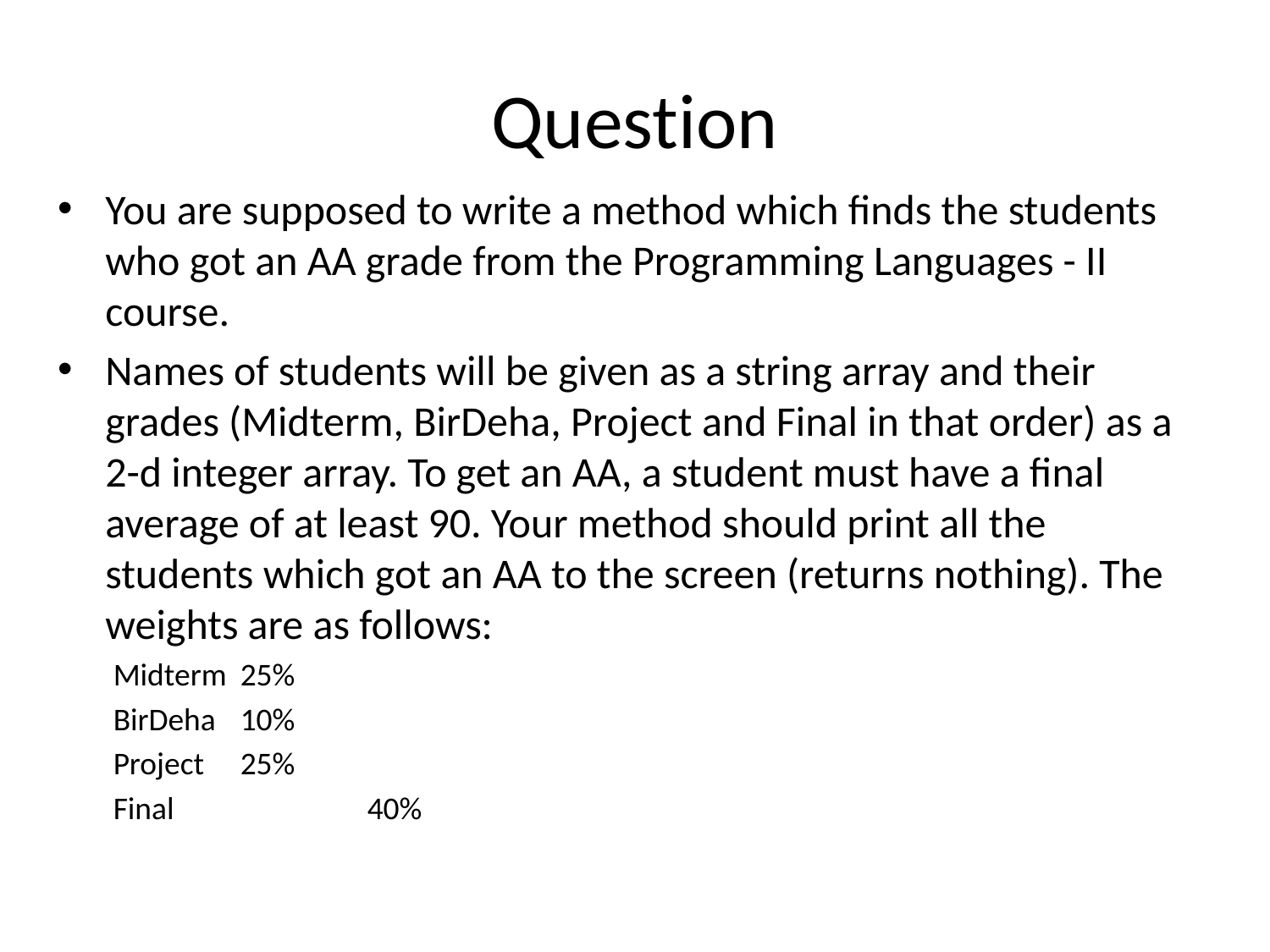

# Question
You are supposed to write a method which finds the students who got an AA grade from the Programming Languages - II course.
Names of students will be given as a string array and their grades (Midterm, BirDeha, Project and Final in that order) as a 2-d integer array. To get an AA, a student must have a final average of at least 90. Your method should print all the students which got an AA to the screen (returns nothing). The weights are as follows:
Midterm	25%
BirDeha	10%
Project	25%
Final 		40%